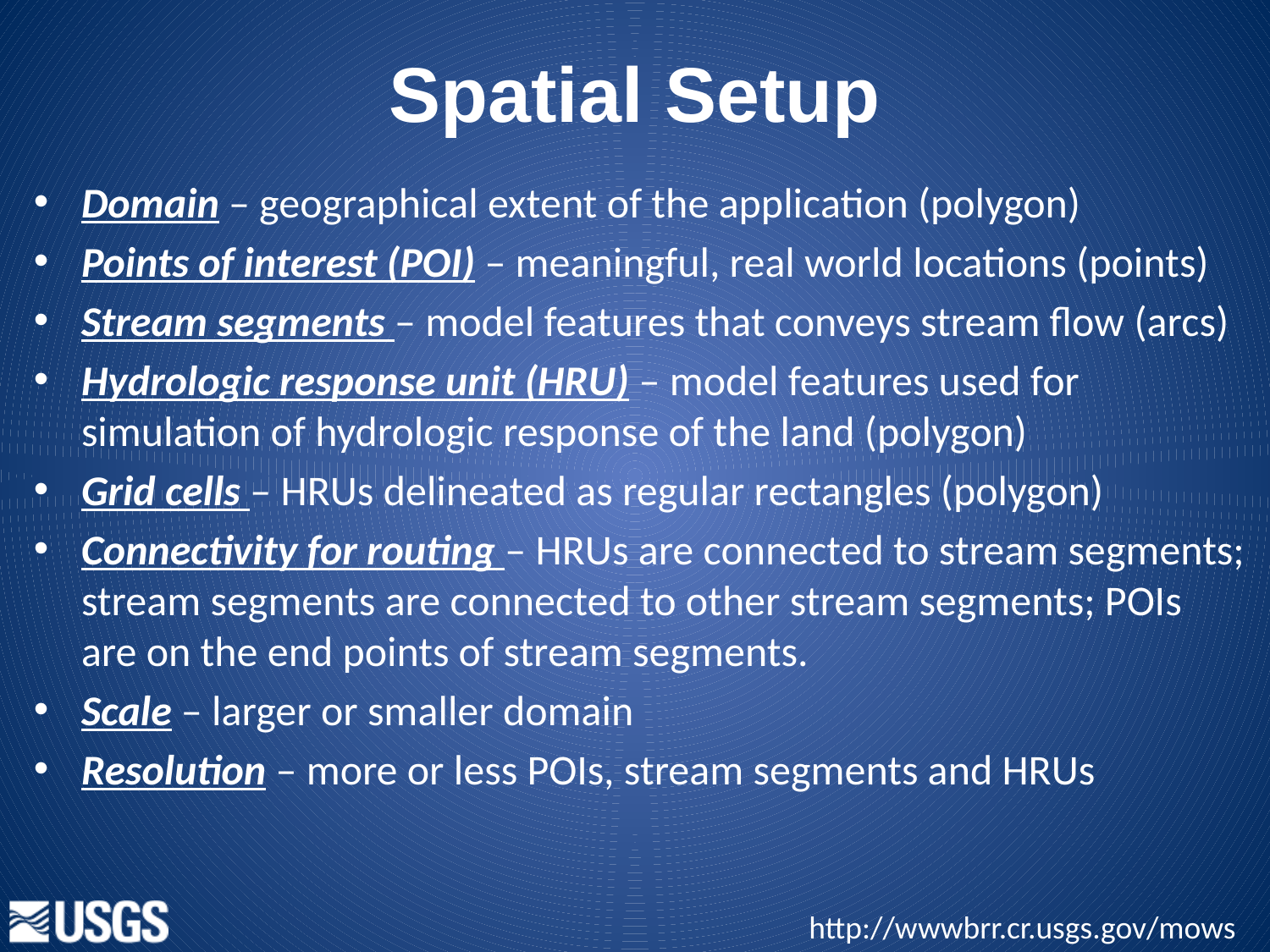

# Spatial Setup
Domain – geographical extent of the application (polygon)
Points of interest (POI) – meaningful, real world locations (points)
Stream segments – model features that conveys stream flow (arcs)
Hydrologic response unit (HRU) – model features used for simulation of hydrologic response of the land (polygon)
Grid cells – HRUs delineated as regular rectangles (polygon)
Connectivity for routing – HRUs are connected to stream segments; stream segments are connected to other stream segments; POIs are on the end points of stream segments.
Scale – larger or smaller domain
Resolution – more or less POIs, stream segments and HRUs